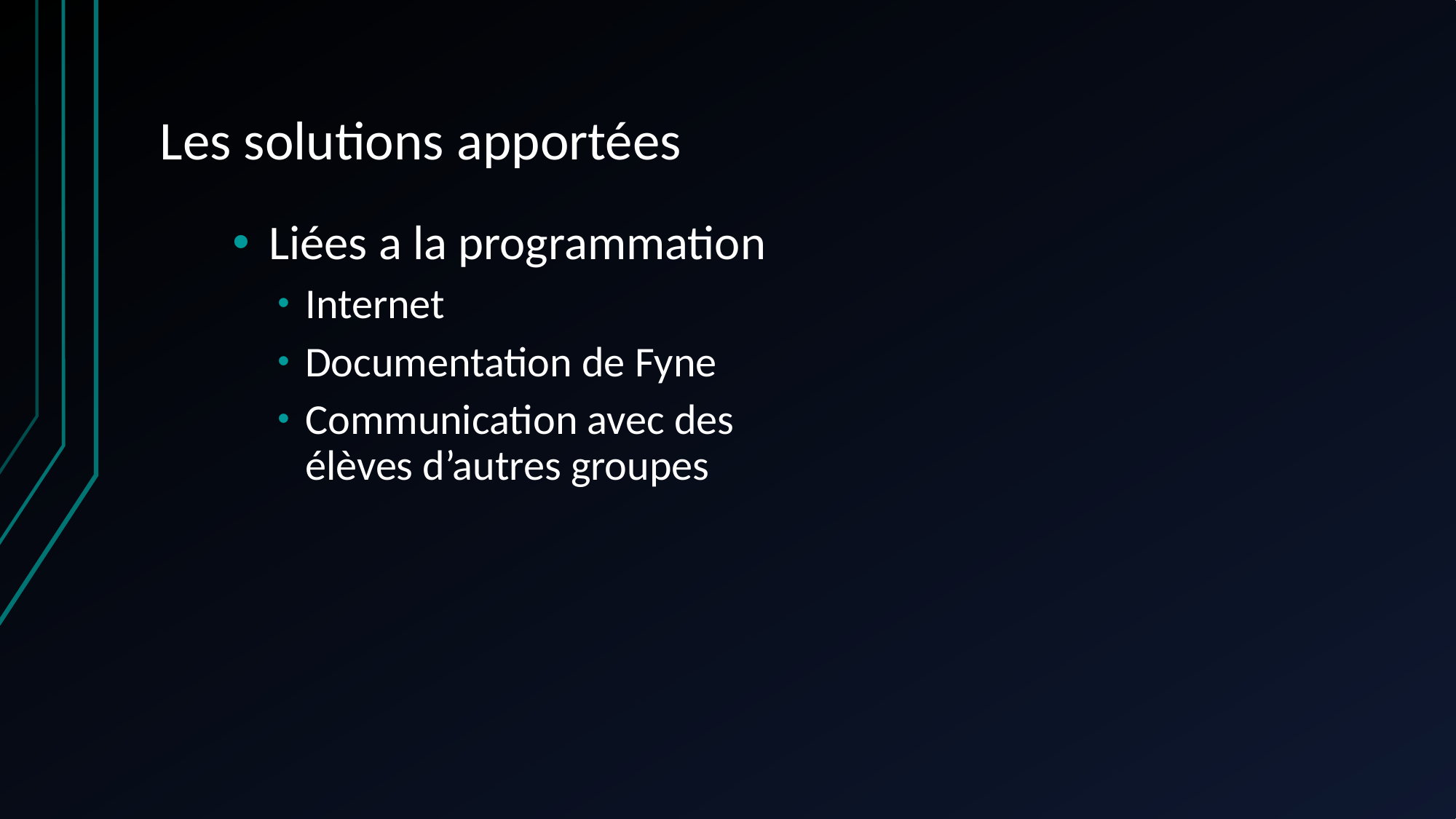

# Les solutions apportées
Liées a la programmation
Internet
Documentation de Fyne
Communication avec des élèves d’autres groupes